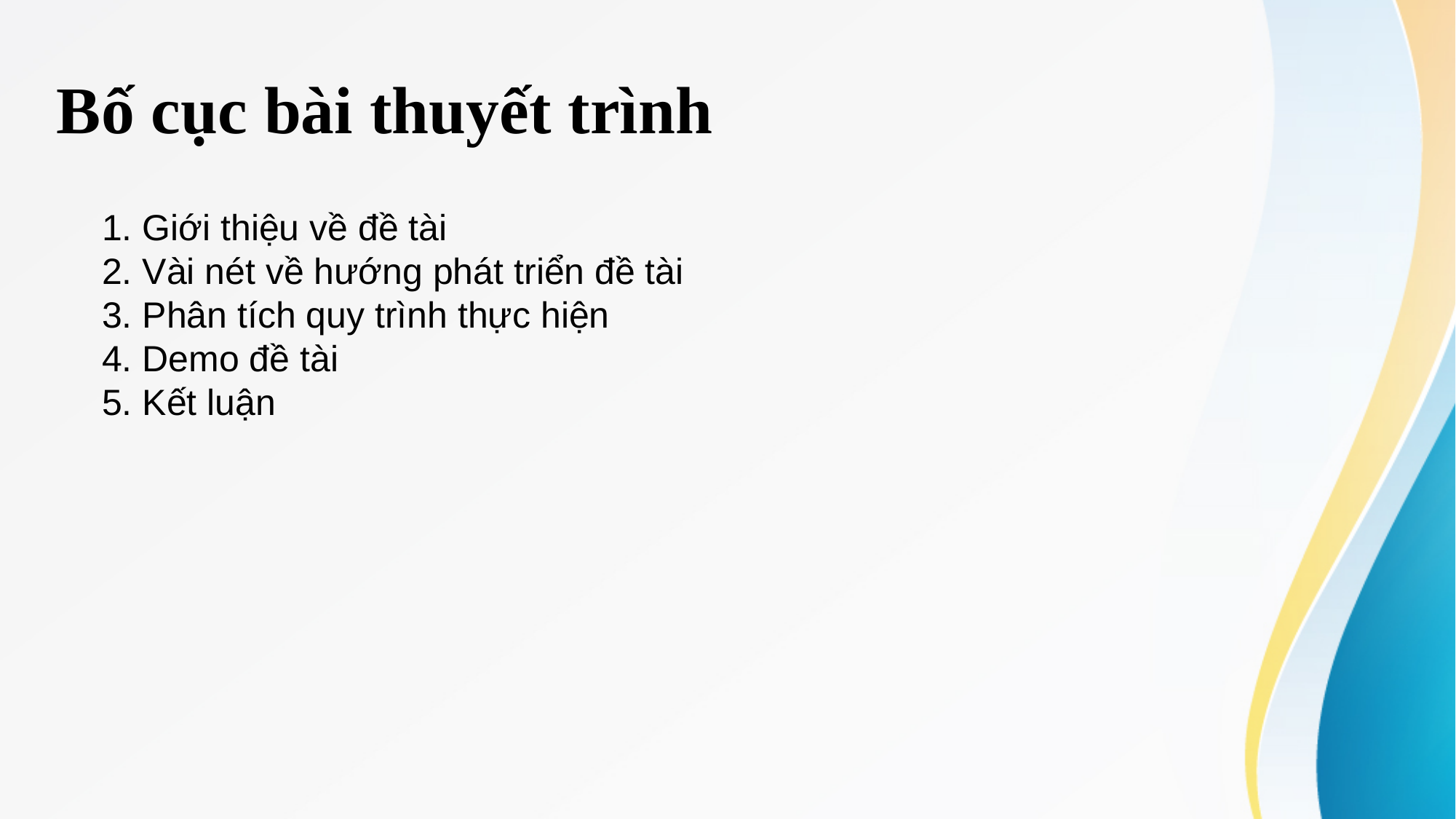

Bố cục bài thuyết trình
1. Giới thiệu về đề tài
2. Vài nét về hướng phát triển đề tài
3. Phân tích quy trình thực hiện
4. Demo đề tài
5. Kết luận
2